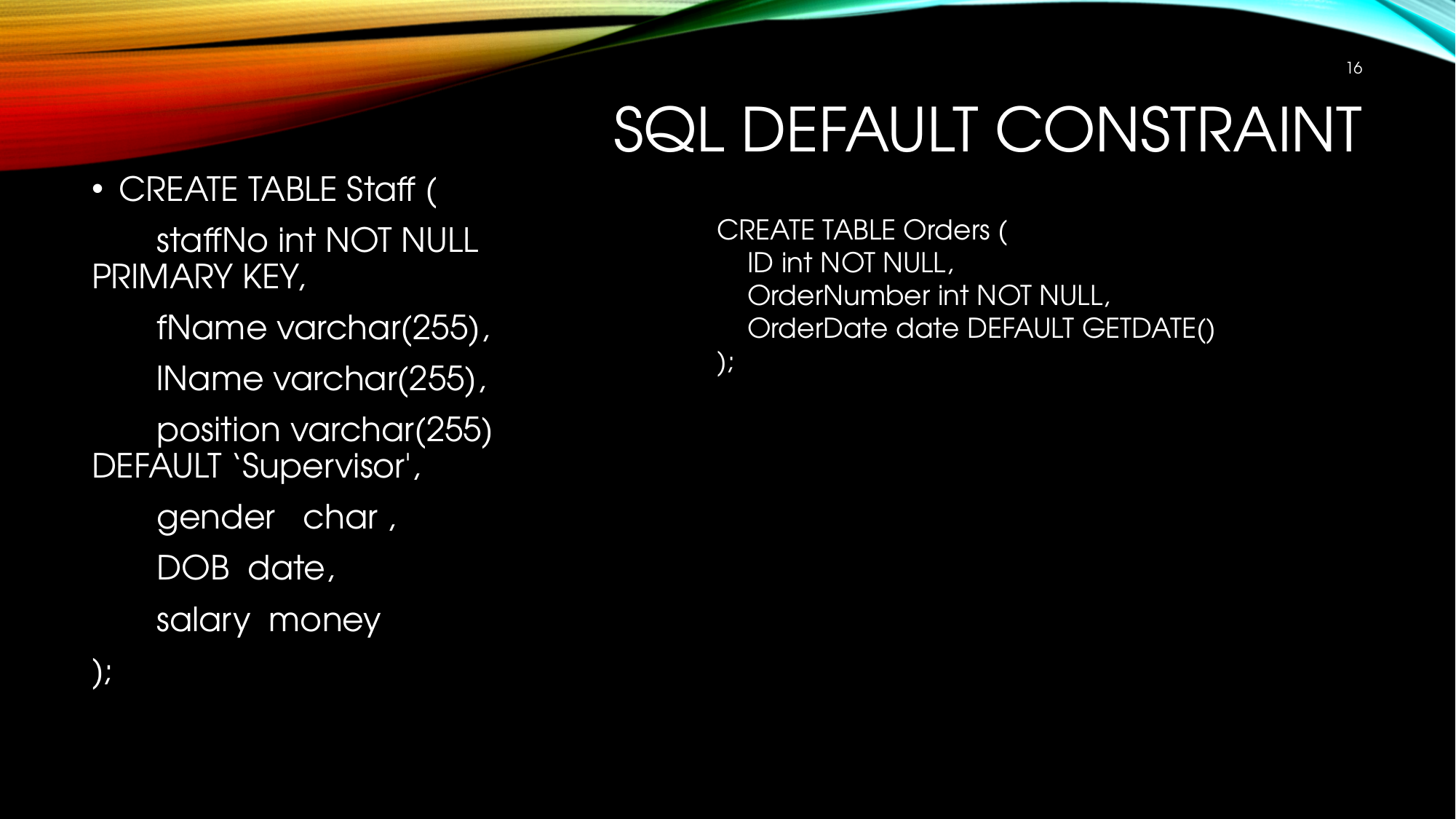

16
# SQL DEFAULT Constraint
CREATE TABLE Staff (
       staffNo int NOT NULL PRIMARY KEY,
       fName varchar(255),
       lName varchar(255),
       position varchar(255) DEFAULT ‘Supervisor',
       gender   char ,
       DOB  date,
       salary  money
);
CREATE TABLE Orders (
    ID int NOT NULL,
    OrderNumber int NOT NULL,
    OrderDate date DEFAULT GETDATE()
);